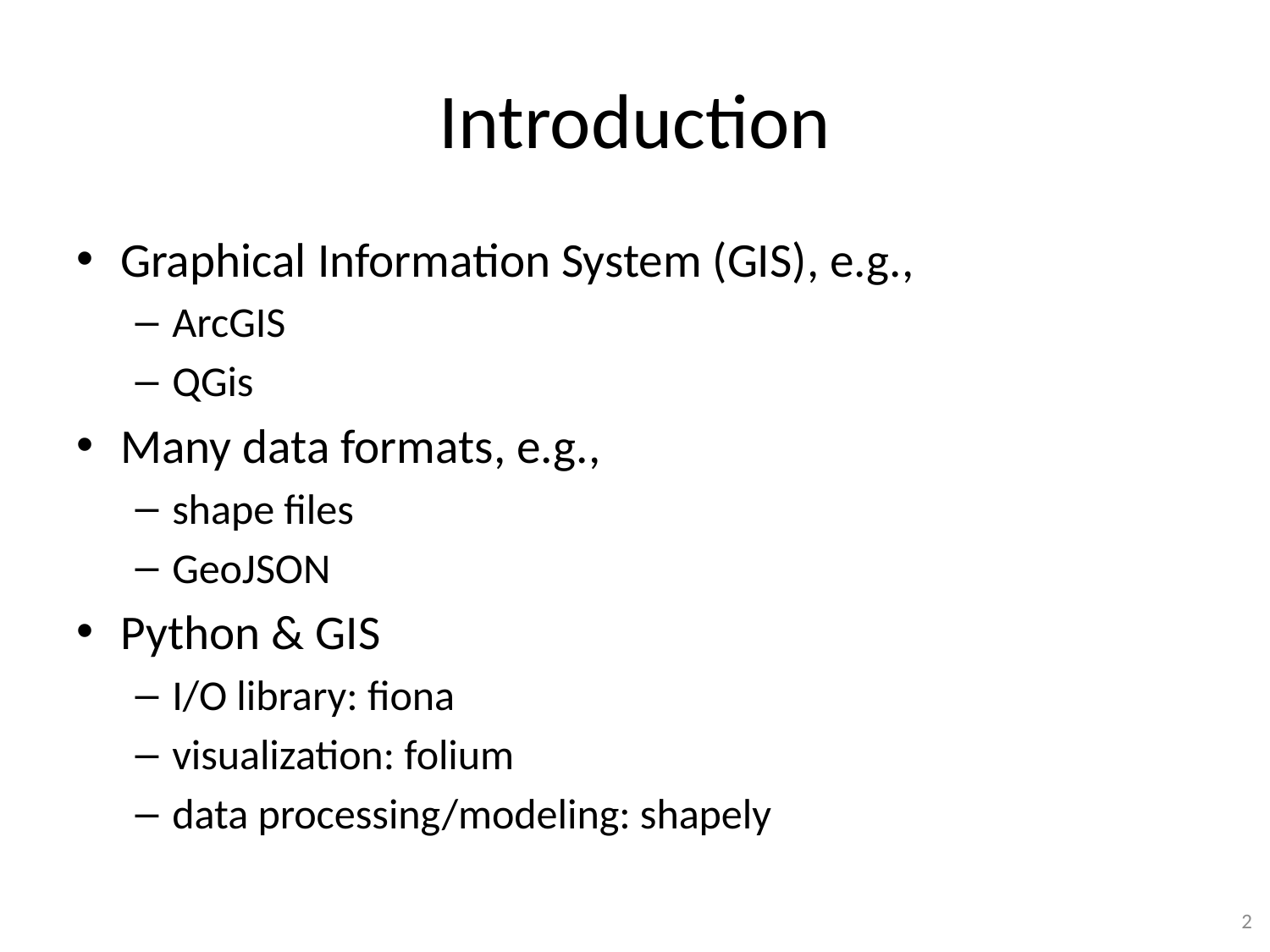

# Introduction
Graphical Information System (GIS), e.g.,
ArcGIS
QGis
Many data formats, e.g.,
shape files
GeoJSON
Python & GIS
I/O library: fiona
visualization: folium
data processing/modeling: shapely
2